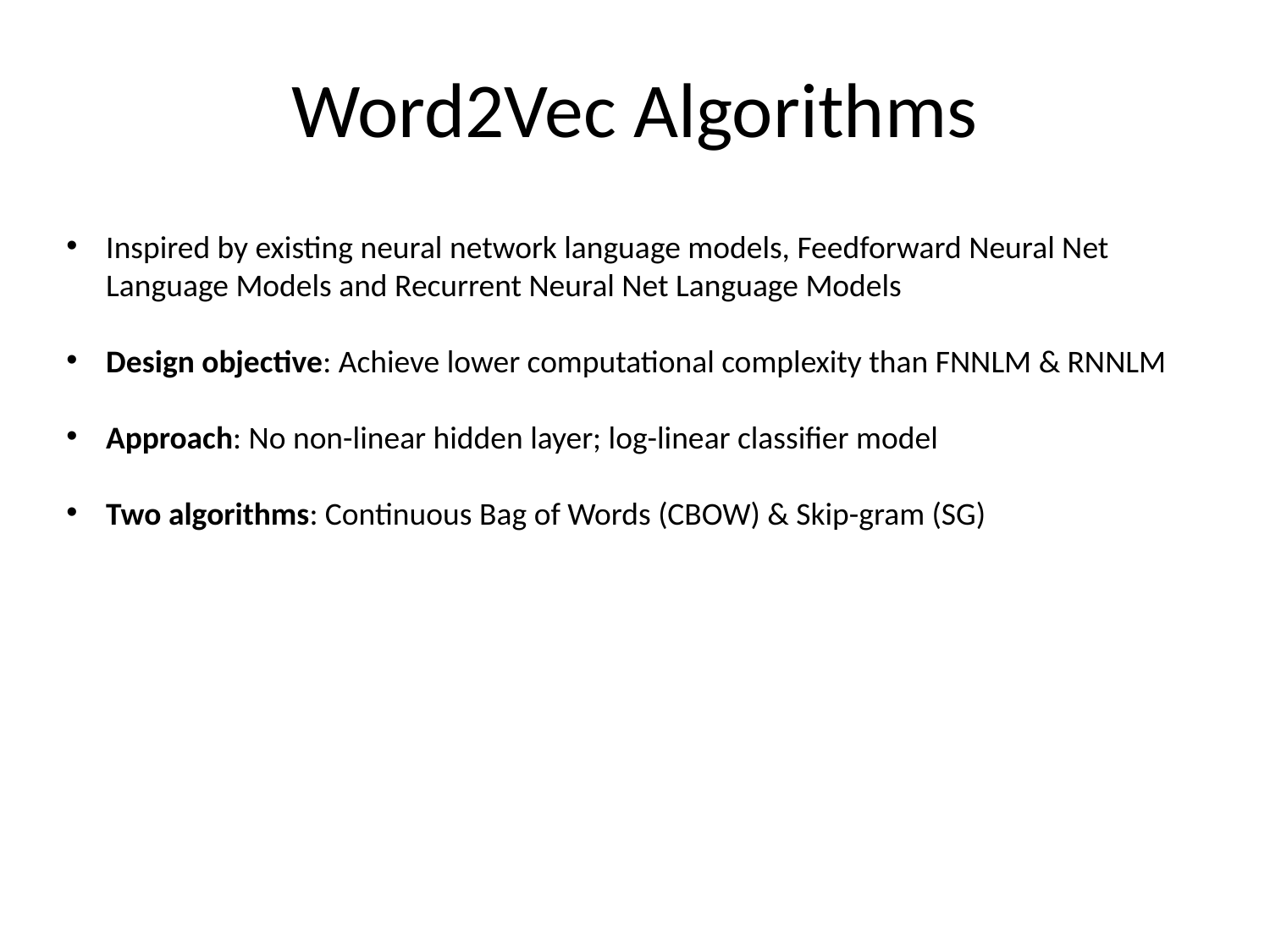

# Word2Vec Algorithms
Inspired by existing neural network language models, Feedforward Neural Net Language Models and Recurrent Neural Net Language Models

Design objective: Achieve lower computational complexity than FNNLM & RNNLM

Approach: No non-linear hidden layer; log-linear classifier model

Two algorithms: Continuous Bag of Words (CBOW) & Skip-gram (SG)